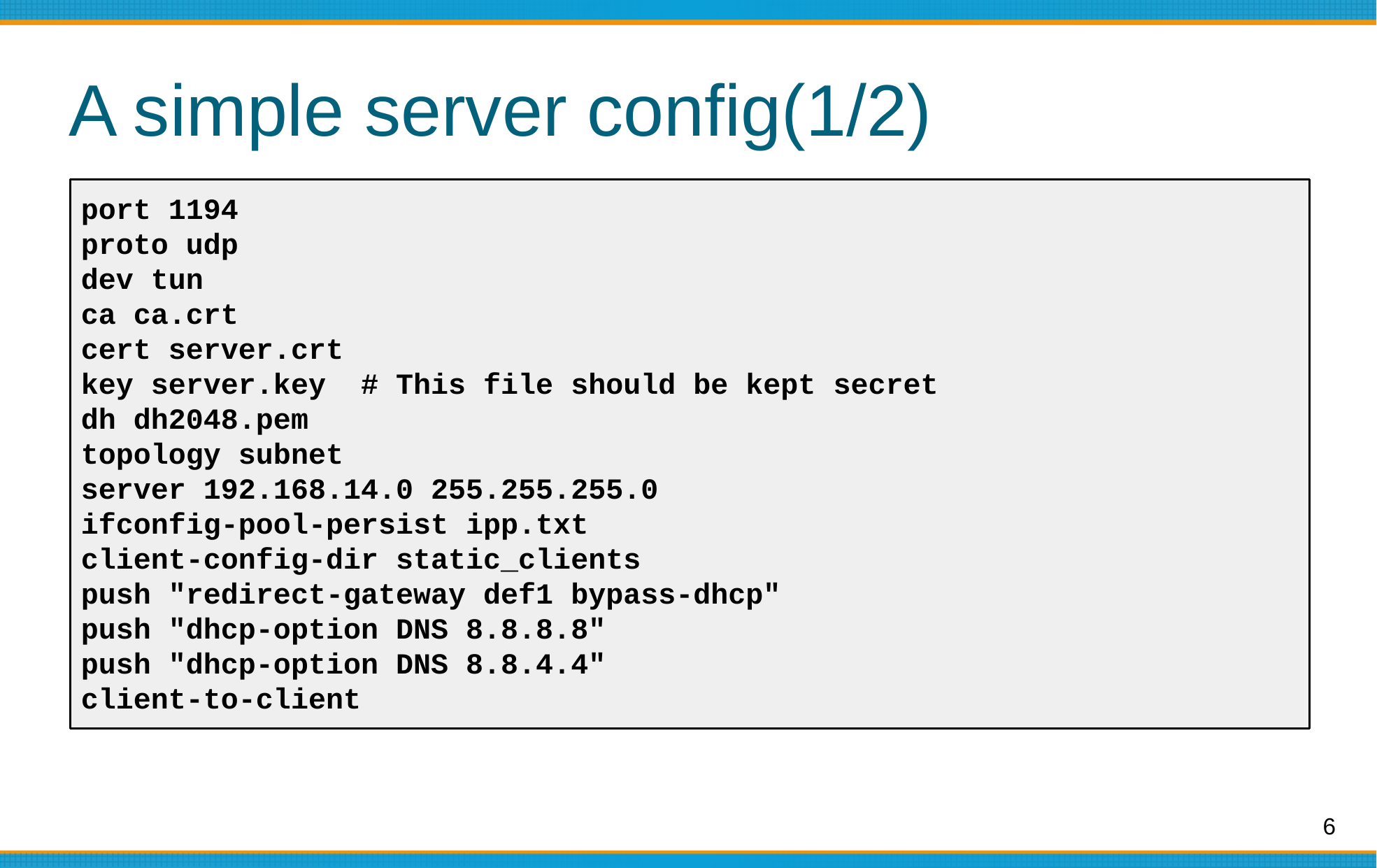

# A simple server config(1/2)
port 1194
proto udp
dev tun
ca ca.crt
cert server.crt
key server.key  # This file should be kept secret
dh dh2048.pem
topology subnet
server 192.168.14.0 255.255.255.0
ifconfig-pool-persist ipp.txt
client-config-dir static_clients
push "redirect-gateway def1 bypass-dhcp"
push "dhcp-option DNS 8.8.8.8"
push "dhcp-option DNS 8.8.4.4"
client-to-client

6